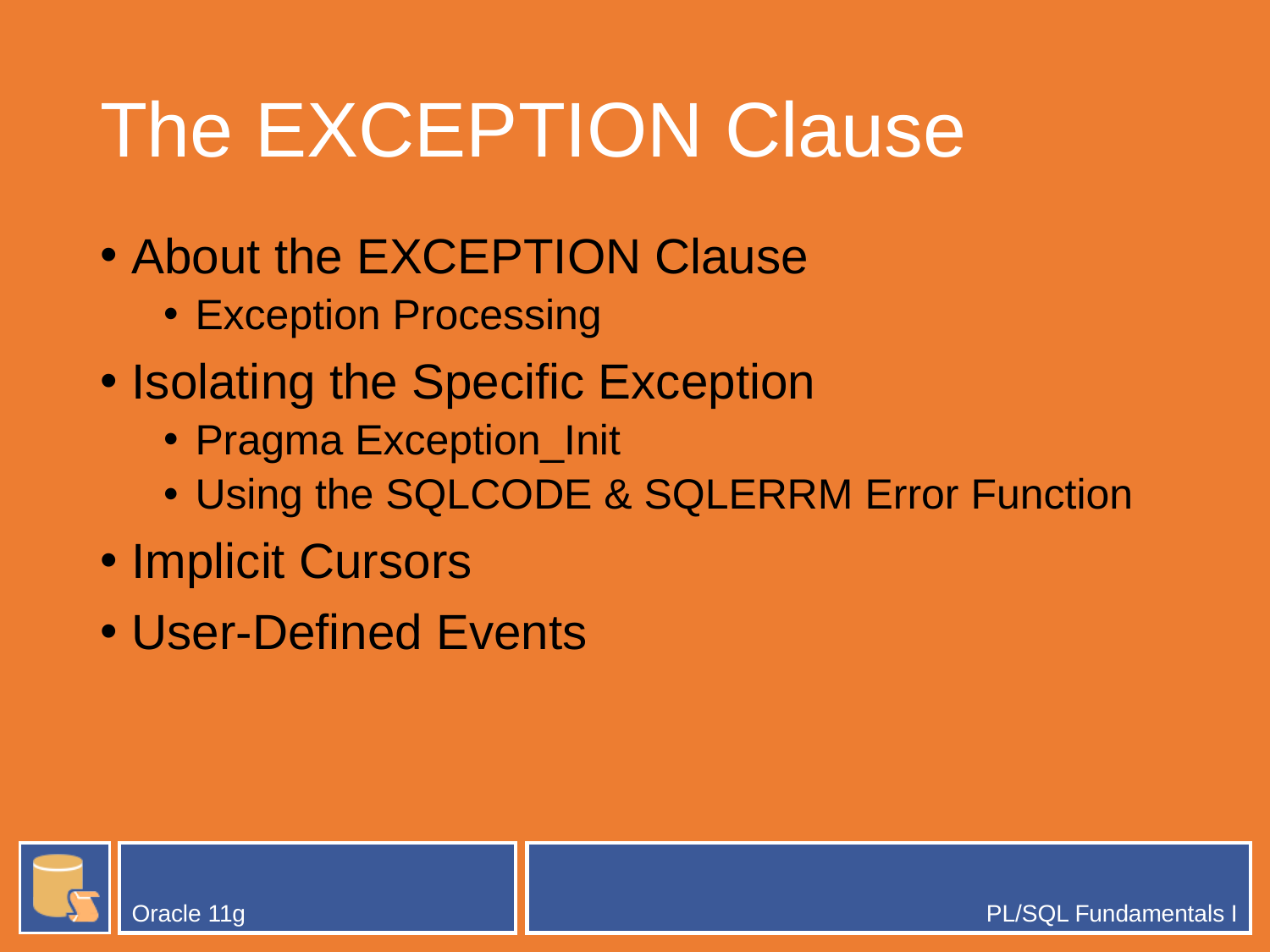

# The EXCEPTION Clause
About the EXCEPTION Clause
Exception Processing
Isolating the Specific Exception
Pragma Exception_Init
Using the SQLCODE & SQLERRM Error Function
Implicit Cursors
User-Defined Events